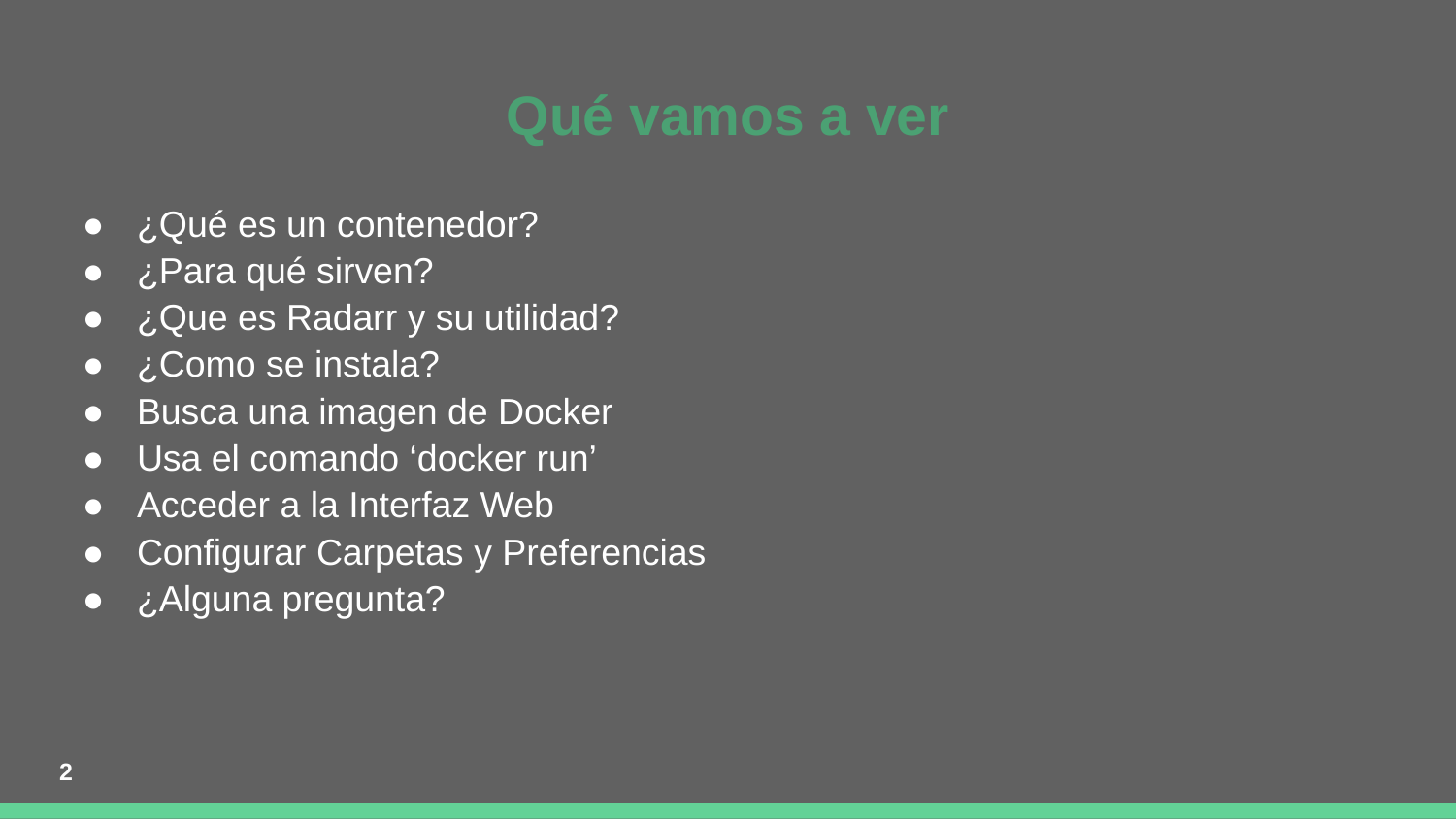

# Qué vamos a ver
¿Qué es un contenedor?
¿Para qué sirven?
¿Que es Radarr y su utilidad?
¿Como se instala?
Busca una imagen de Docker
Usa el comando ‘docker run’
Acceder a la Interfaz Web
Configurar Carpetas y Preferencias
¿Alguna pregunta?
2